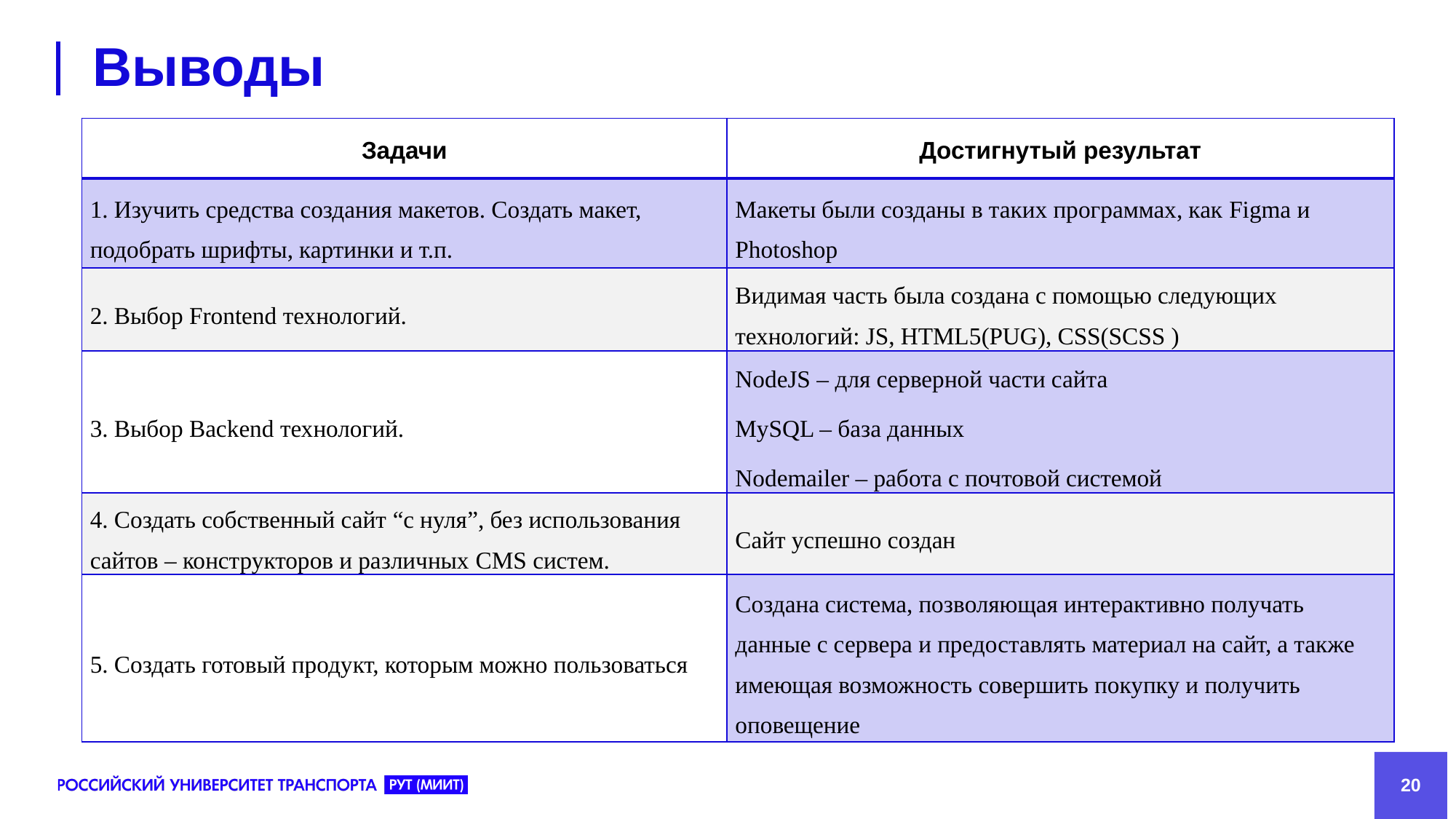

# Выводы
| Задачи | Достигнутый результат |
| --- | --- |
| 1. Изучить средства создания макетов. Создать макет, подобрать шрифты, картинки и т.п. | Макеты были созданы в таких программах, как Figma и Photoshop |
| 2. Выбор Frontend технологий. | Видимая часть была создана с помощью следующих технологий: JS, HTML5(PUG), CSS(SCSS ) |
| 3. Выбор Backend технологий. | NodeJS – для серверной части сайта MySQL – база данных Nodemailer – работа с почтовой системой |
| 4. Создать собственный сайт “с нуля”, без использования сайтов – конструкторов и различных CMS систем. | Сайт успешно создан |
| 5. Создать готовый продукт, которым можно пользоваться | Создана система, позволяющая интерактивно получать данные с сервера и предоставлять материал на сайт, а также имеющая возможность совершить покупку и получить оповещение |
20